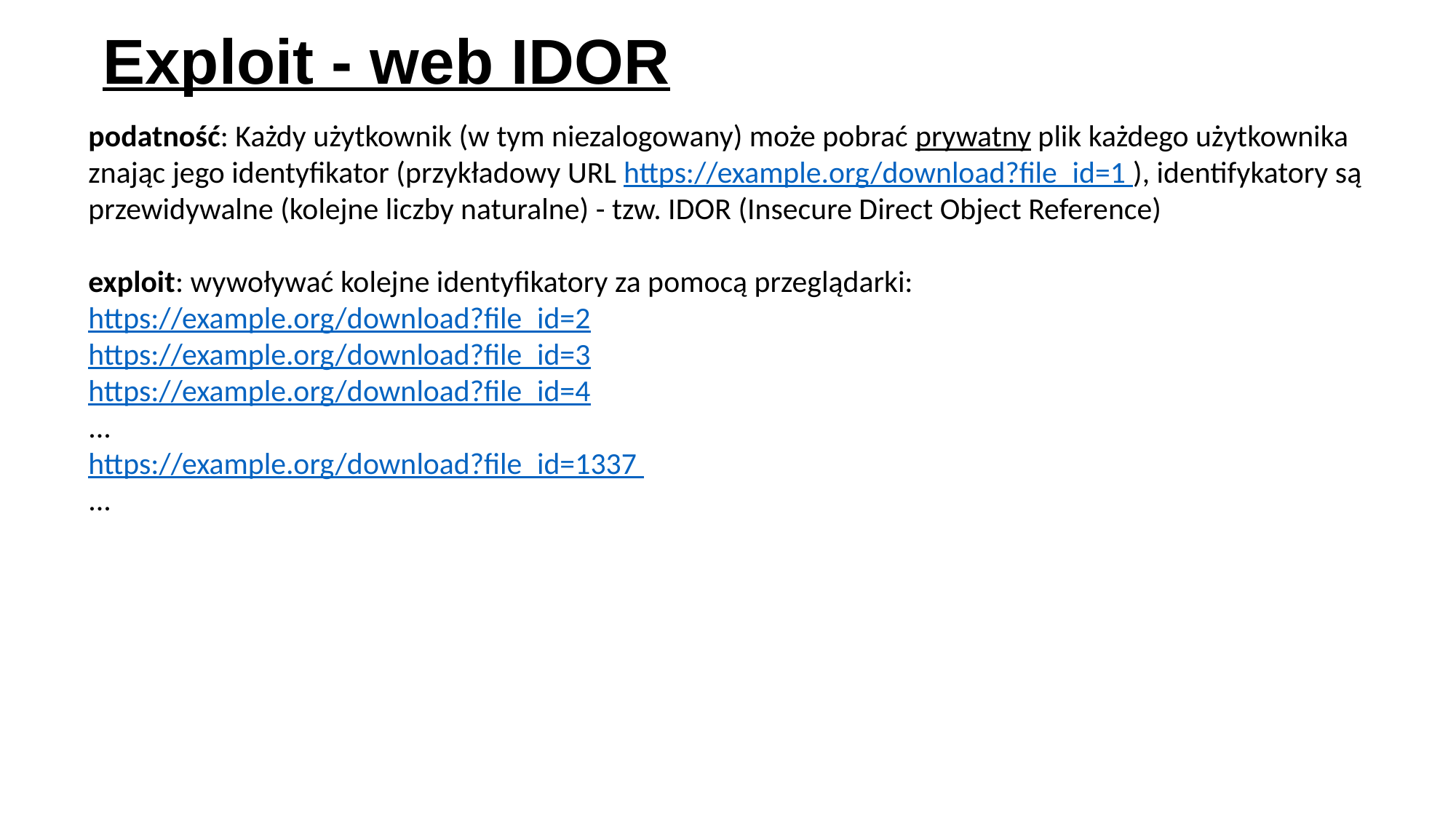

# Exploit - web IDOR
podatność: Każdy użytkownik (w tym niezalogowany) może pobrać prywatny plik każdego użytkownika znając jego identyfikator (przykładowy URL https://example.org/download?file_id=1 ), identifykatory są przewidywalne (kolejne liczby naturalne) - tzw. IDOR (Insecure Direct Object Reference)

exploit: wywoływać kolejne identyfikatory za pomocą przeglądarki:
https://example.org/download?file_id=2
https://example.org/download?file_id=3
https://example.org/download?file_id=4
...
https://example.org/download?file_id=1337
...